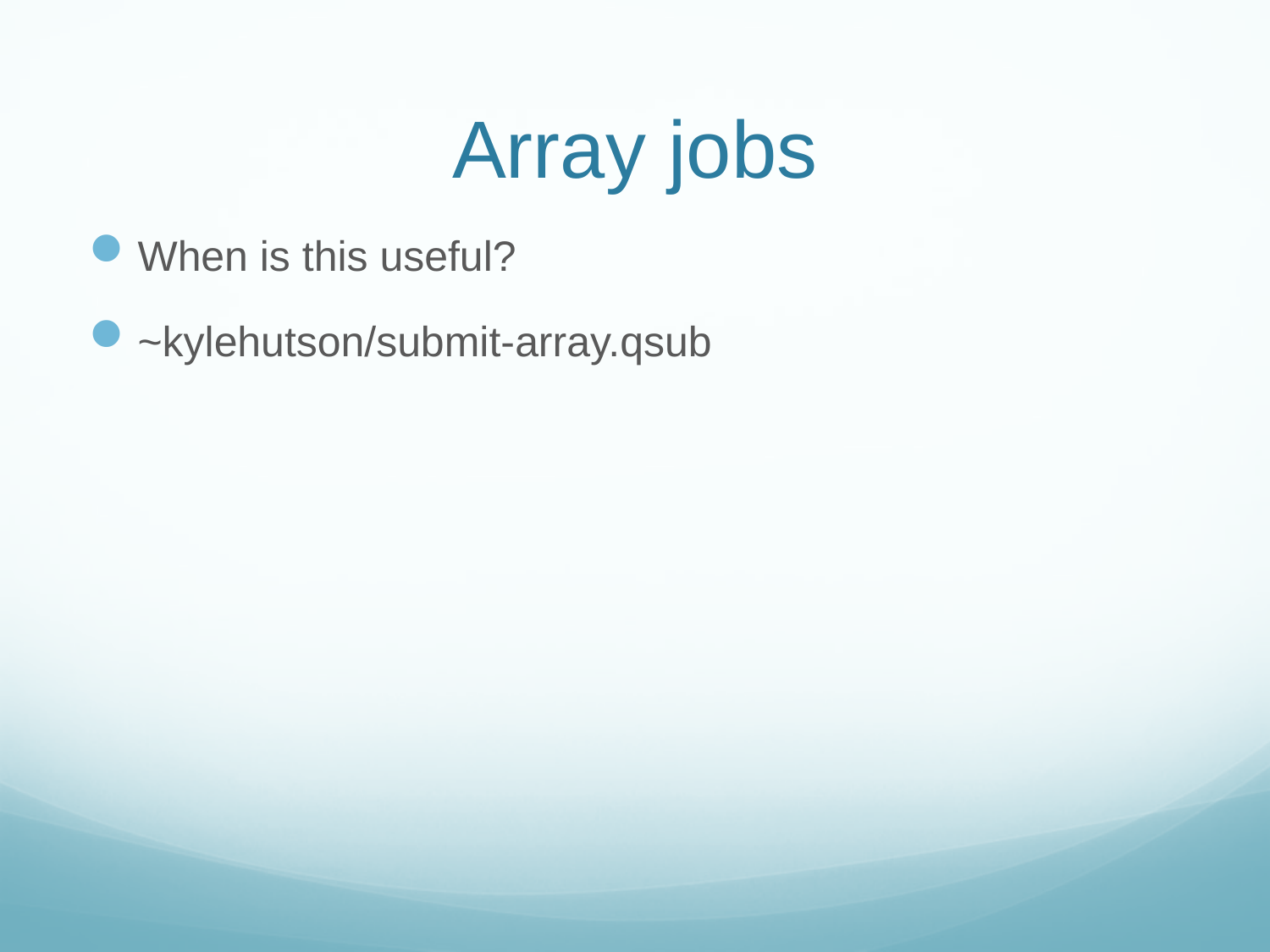

# Array jobs
When is this useful?
~kylehutson/submit-array.qsub